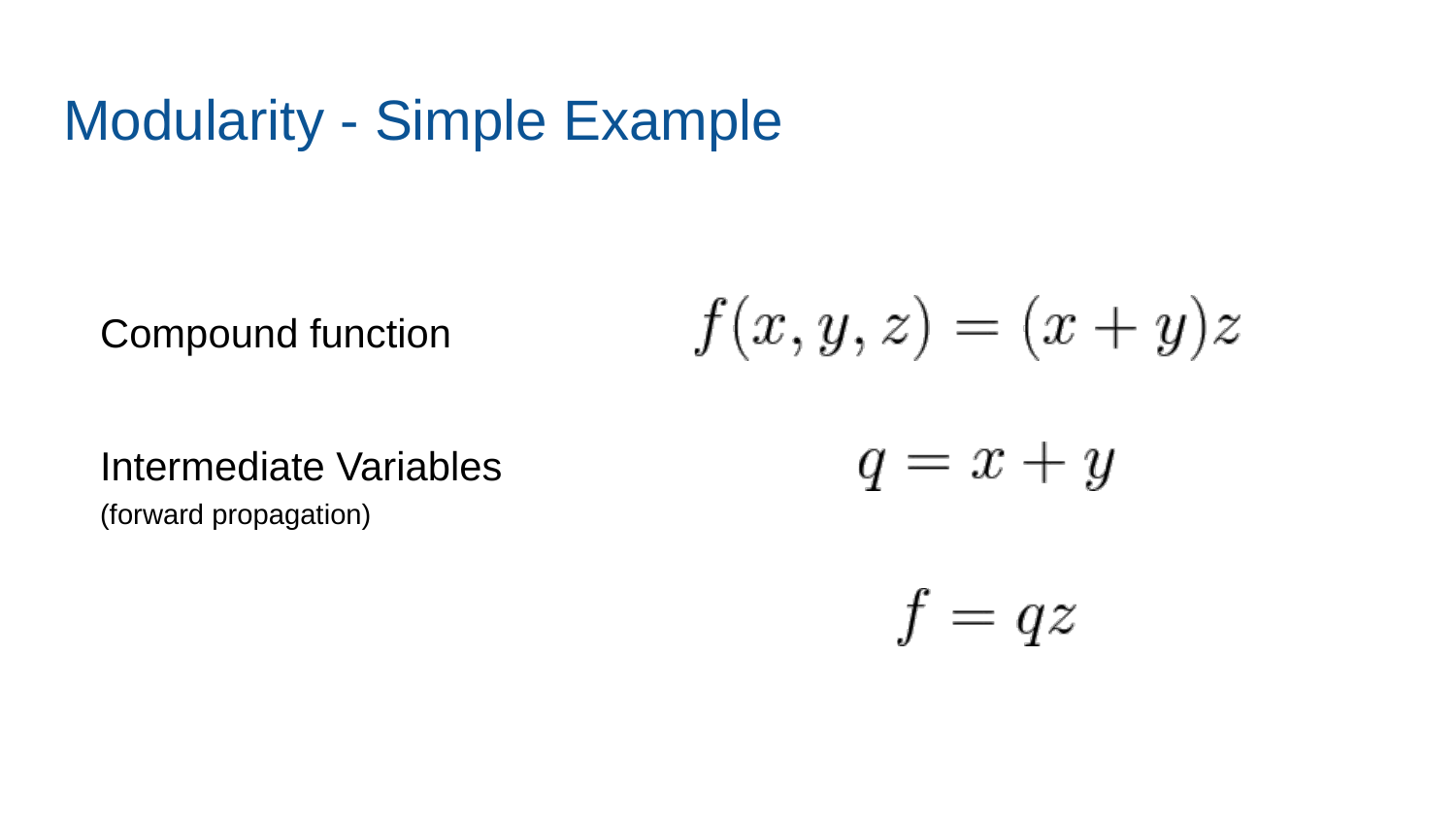

Modularity - Simple Example

Compound function

Intermediate Variables
(forward propagation)